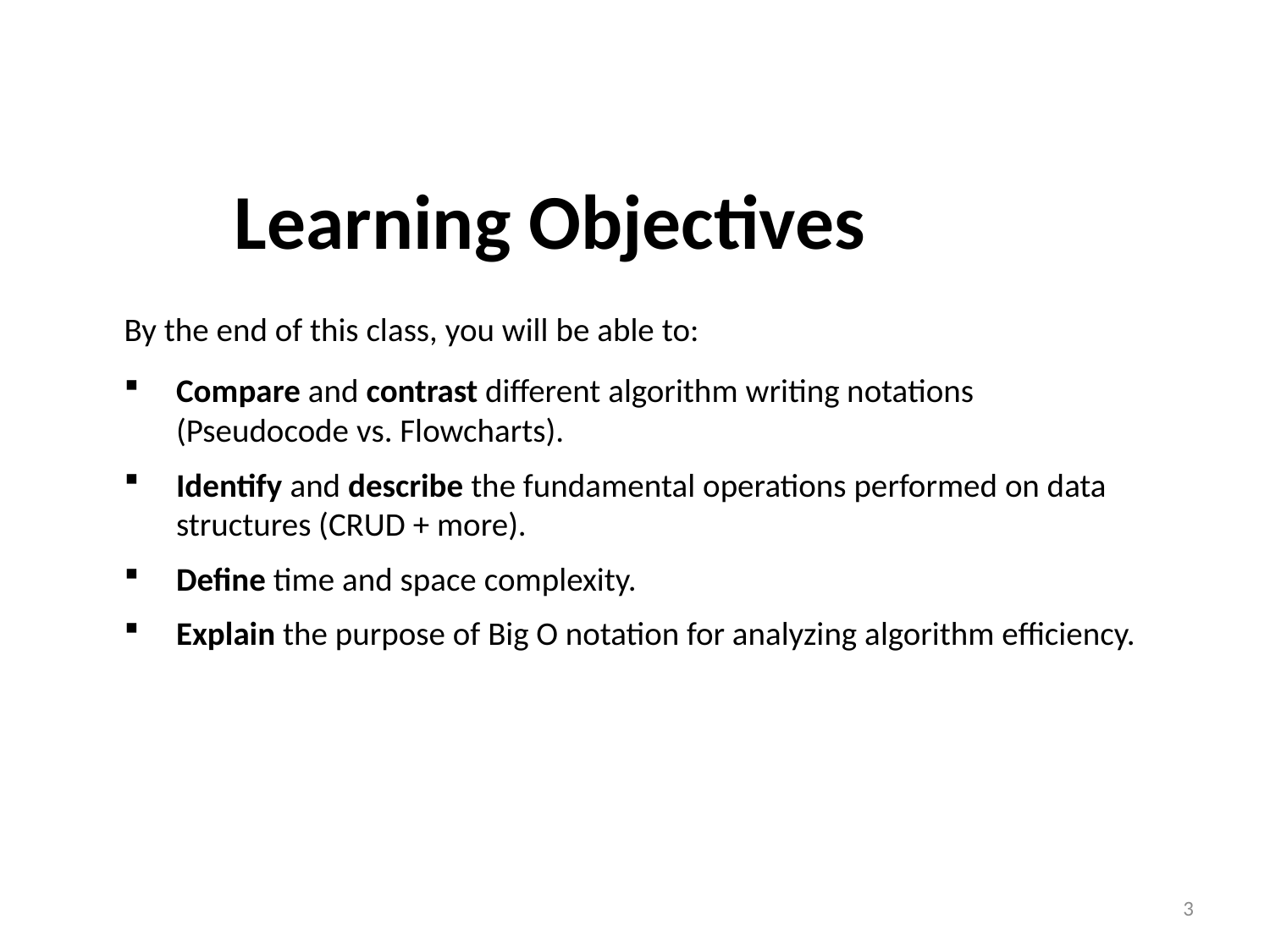

# Learning Objectives
By the end of this class, you will be able to:
Compare and contrast different algorithm writing notations (Pseudocode vs. Flowcharts).
Identify and describe the fundamental operations performed on data structures (CRUD + more).
Define time and space complexity.
Explain the purpose of Big O notation for analyzing algorithm efficiency.

3